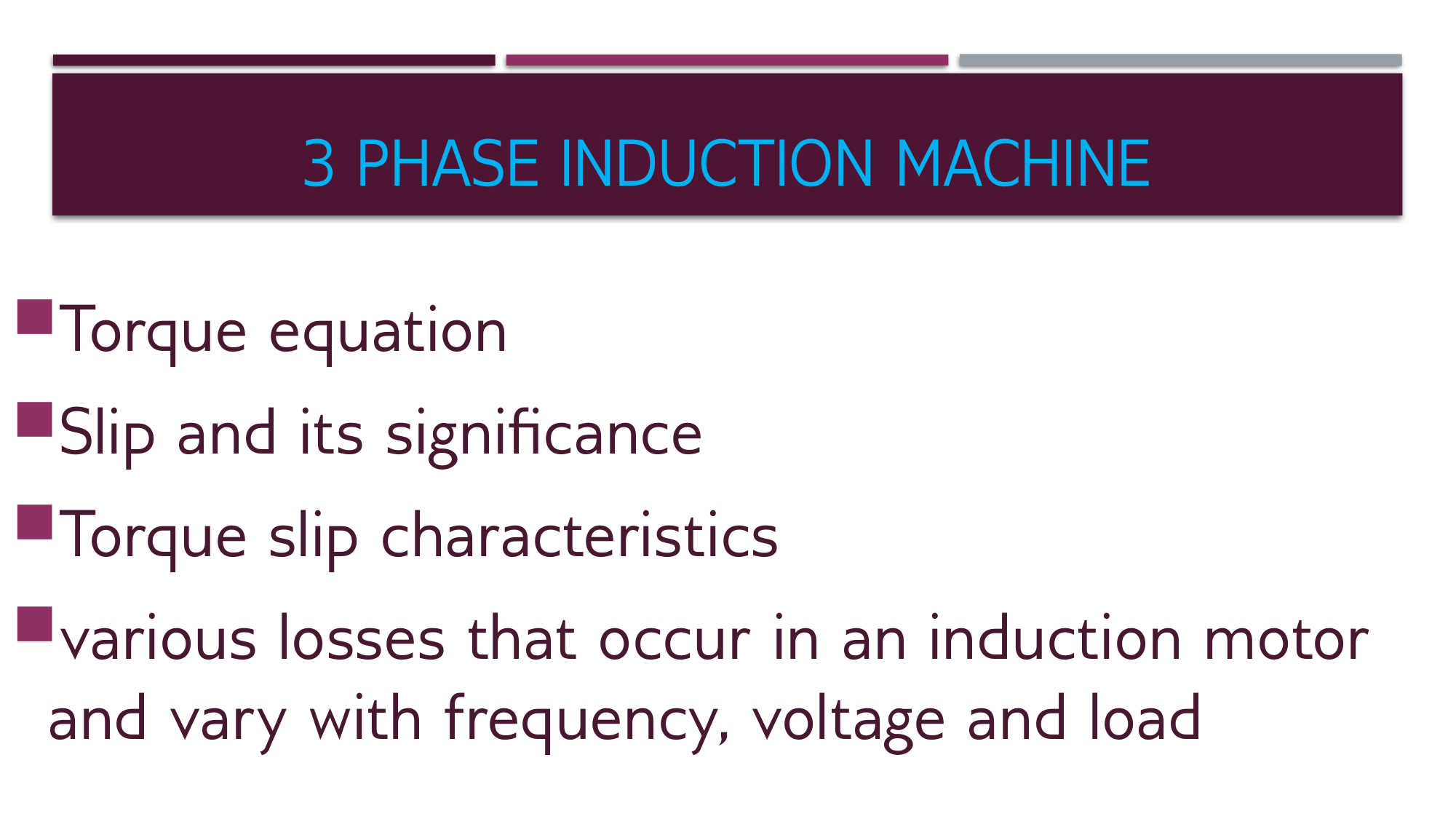

# 3 phase induction machine
Torque equation
Slip and its significance
Torque slip characteristics
various losses that occur in an induction motor and vary with frequency, voltage and load